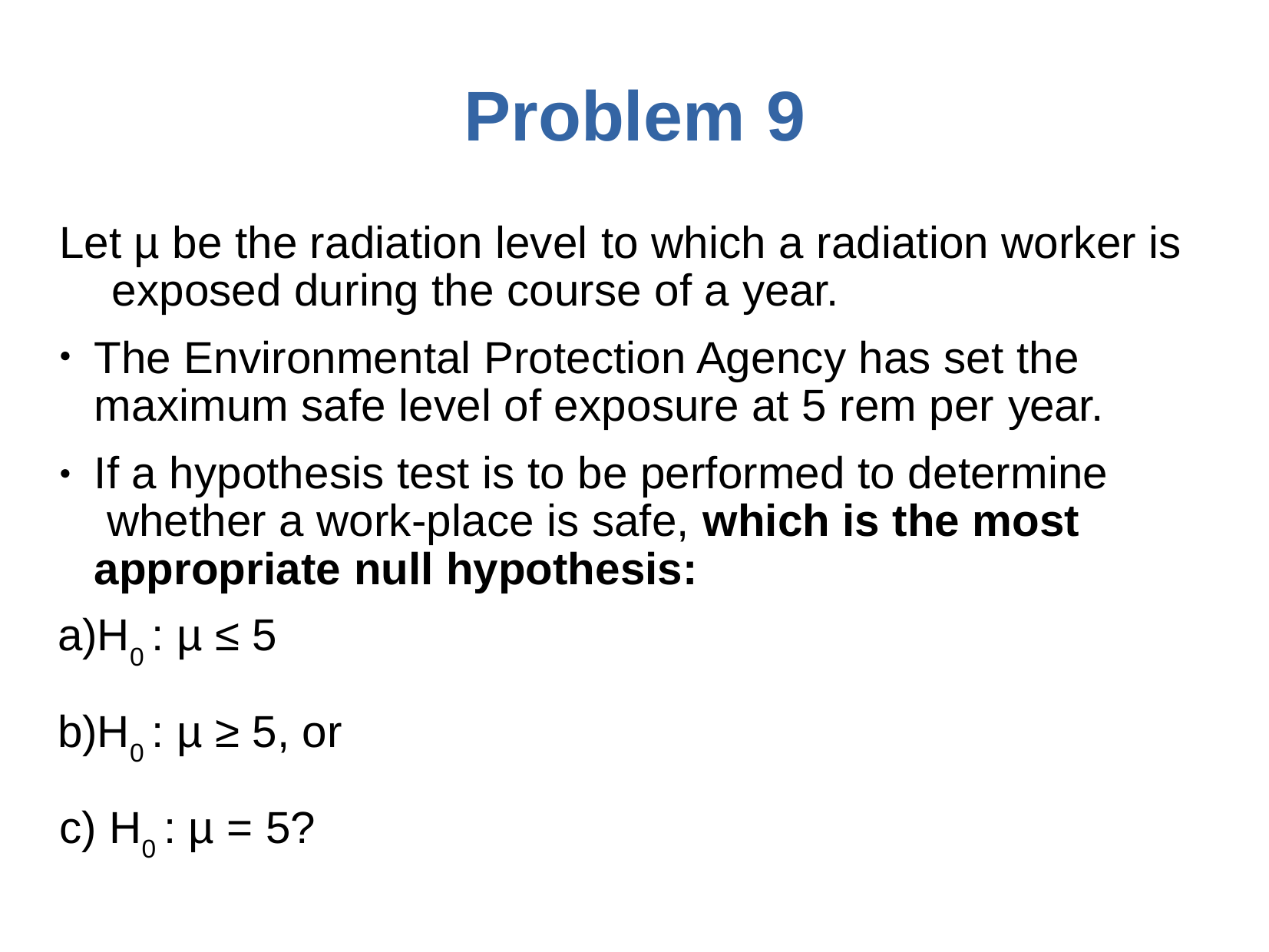

# Problem	9
Let µ be the radiation level to which a radiation worker is  exposed during the course of a year.
The Environmental Protection Agency has set the  maximum safe level of exposure at 5 rem per year.
If a hypothesis test is to be performed to determine  whether a work-place is safe, which is the most  appropriate null hypothesis:
●
H0 : µ ≤ 5
H0 : µ ≥ 5, or  c) H0 : µ = 5?